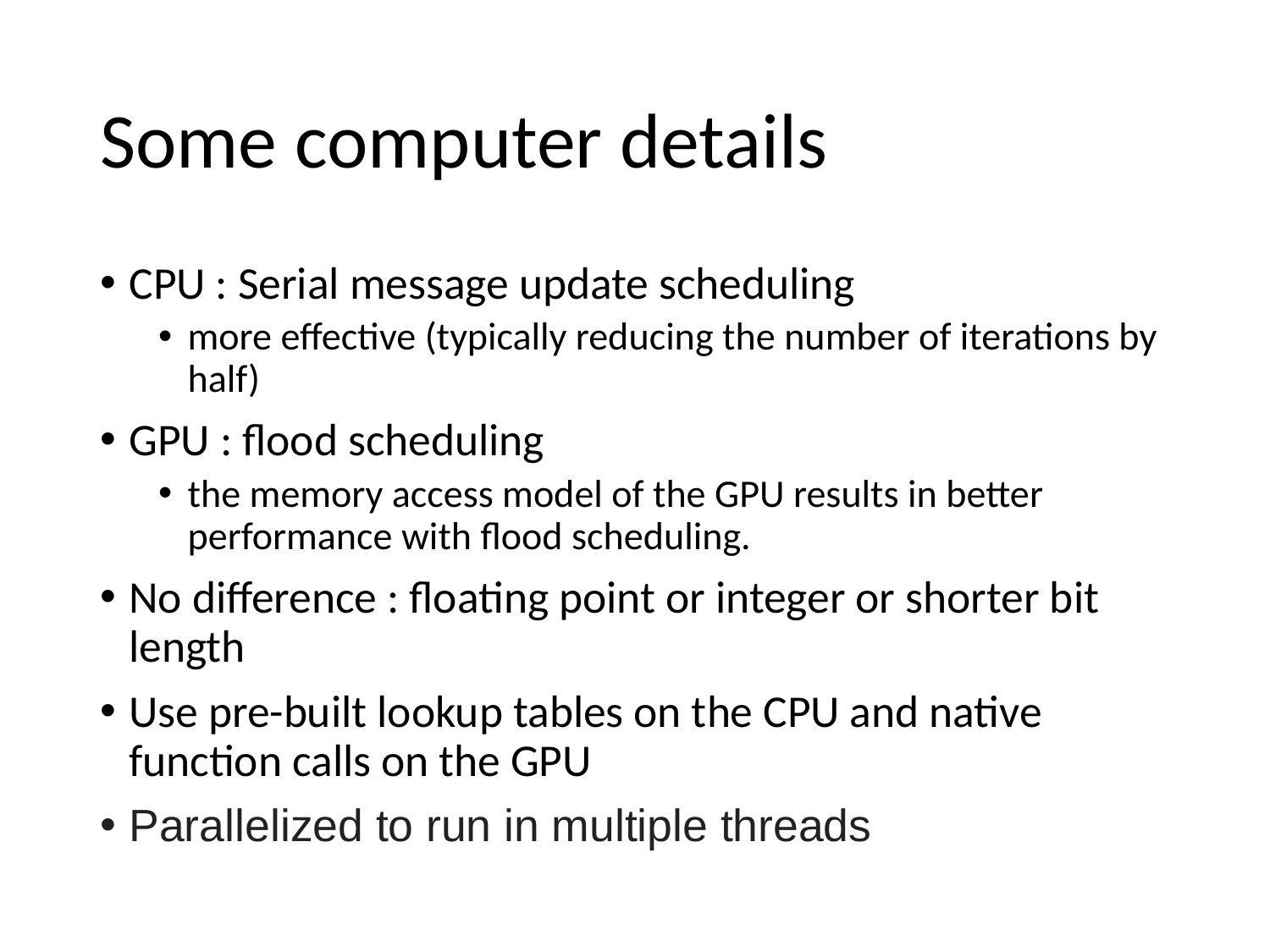

# Some computer details
CPU : Serial message update scheduling
more effective (typically reducing the number of iterations by half)
GPU : flood scheduling
the memory access model of the GPU results in better performance with flood scheduling.
No difference : floating point or integer or shorter bit length
Use pre-built lookup tables on the CPU and native function calls on the GPU
Parallelized to run in multiple threads